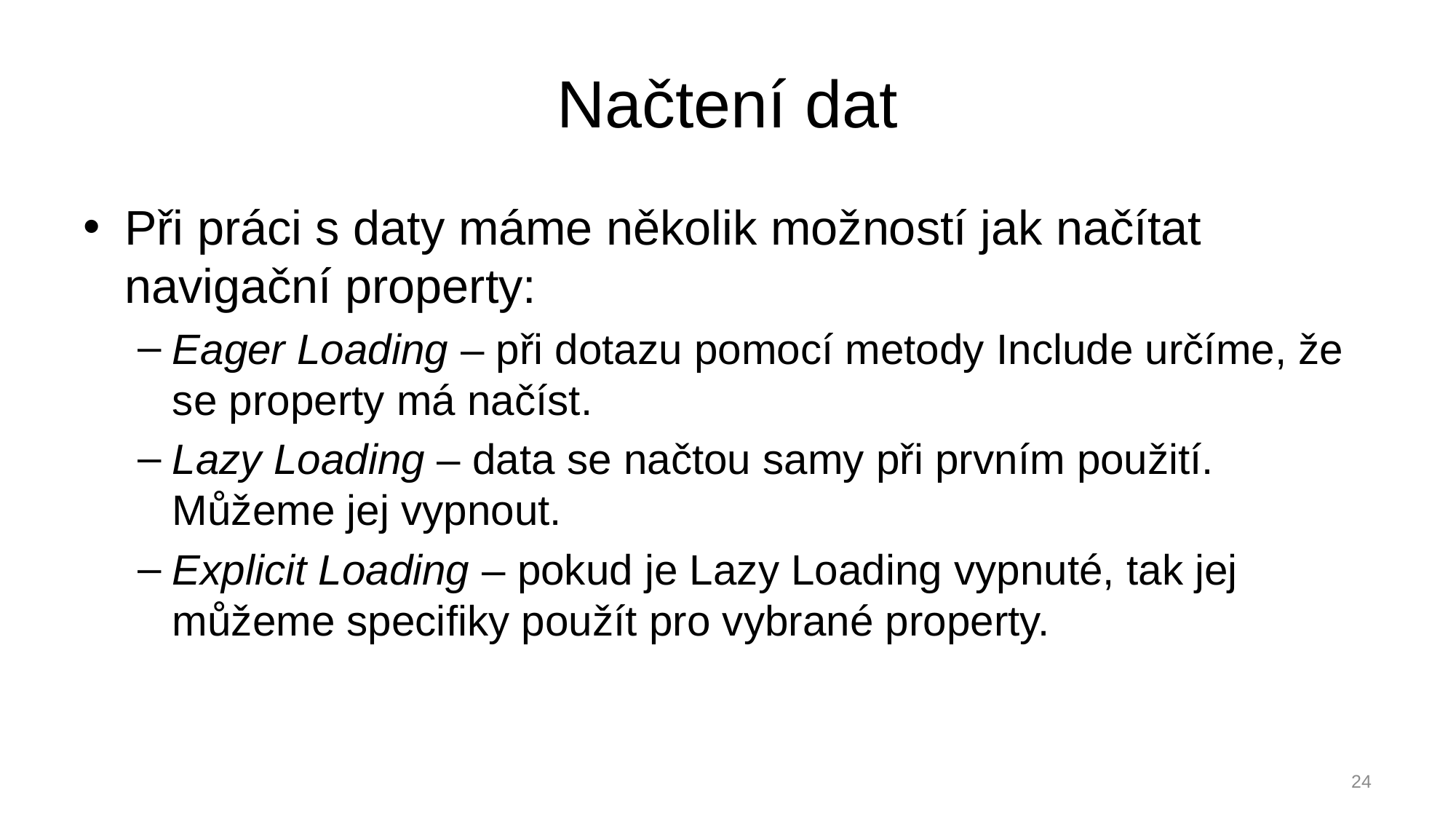

# Načtení dat
Při práci s daty máme několik možností jak načítat navigační property:
Eager Loading – při dotazu pomocí metody Include určíme, že se property má načíst.
Lazy Loading – data se načtou samy při prvním použití. Můžeme jej vypnout.
Explicit Loading – pokud je Lazy Loading vypnuté, tak jej můžeme specifiky použít pro vybrané property.
24